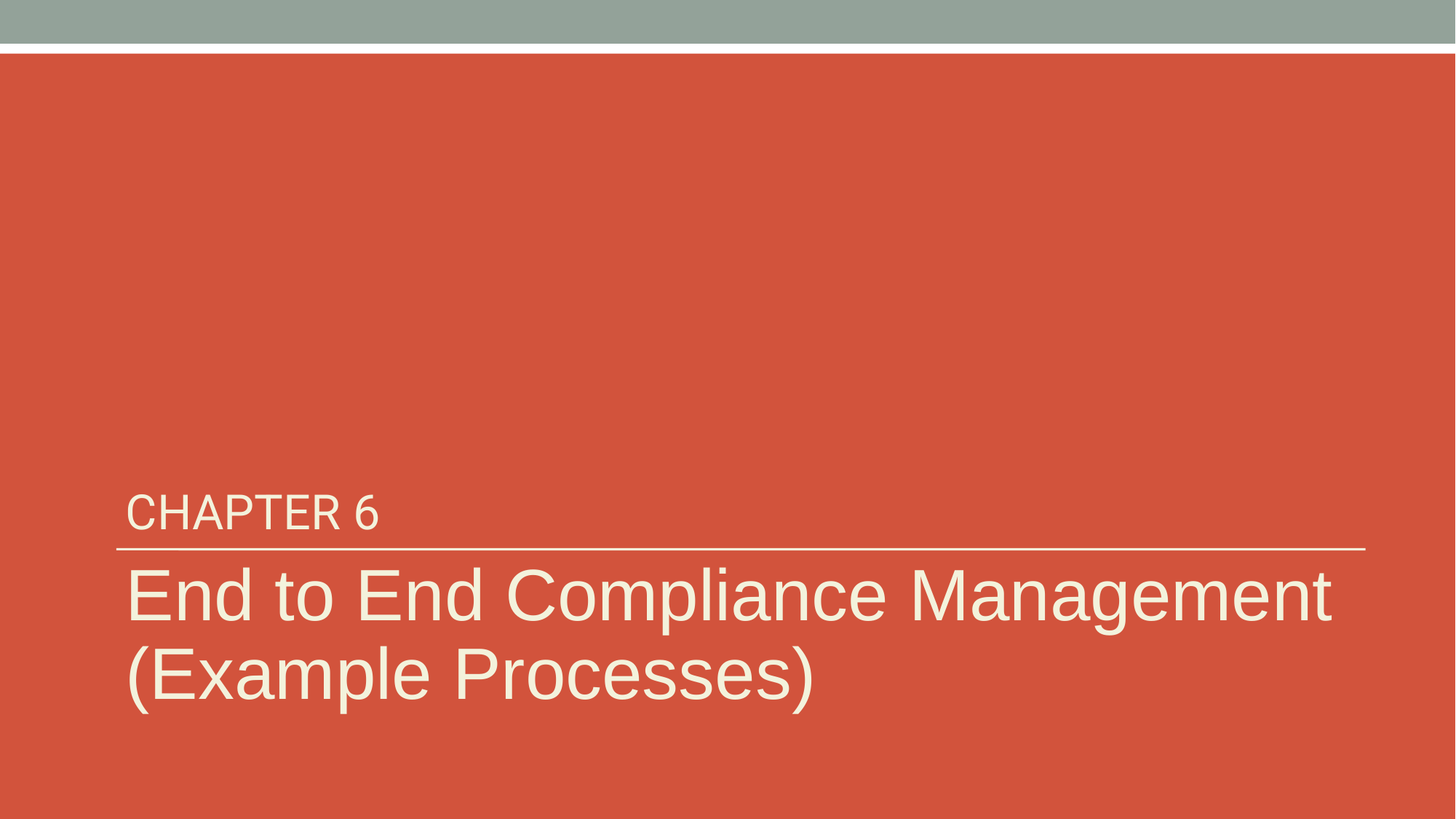

CHAPTER 6
End to End Compliance Management (Example Processes)